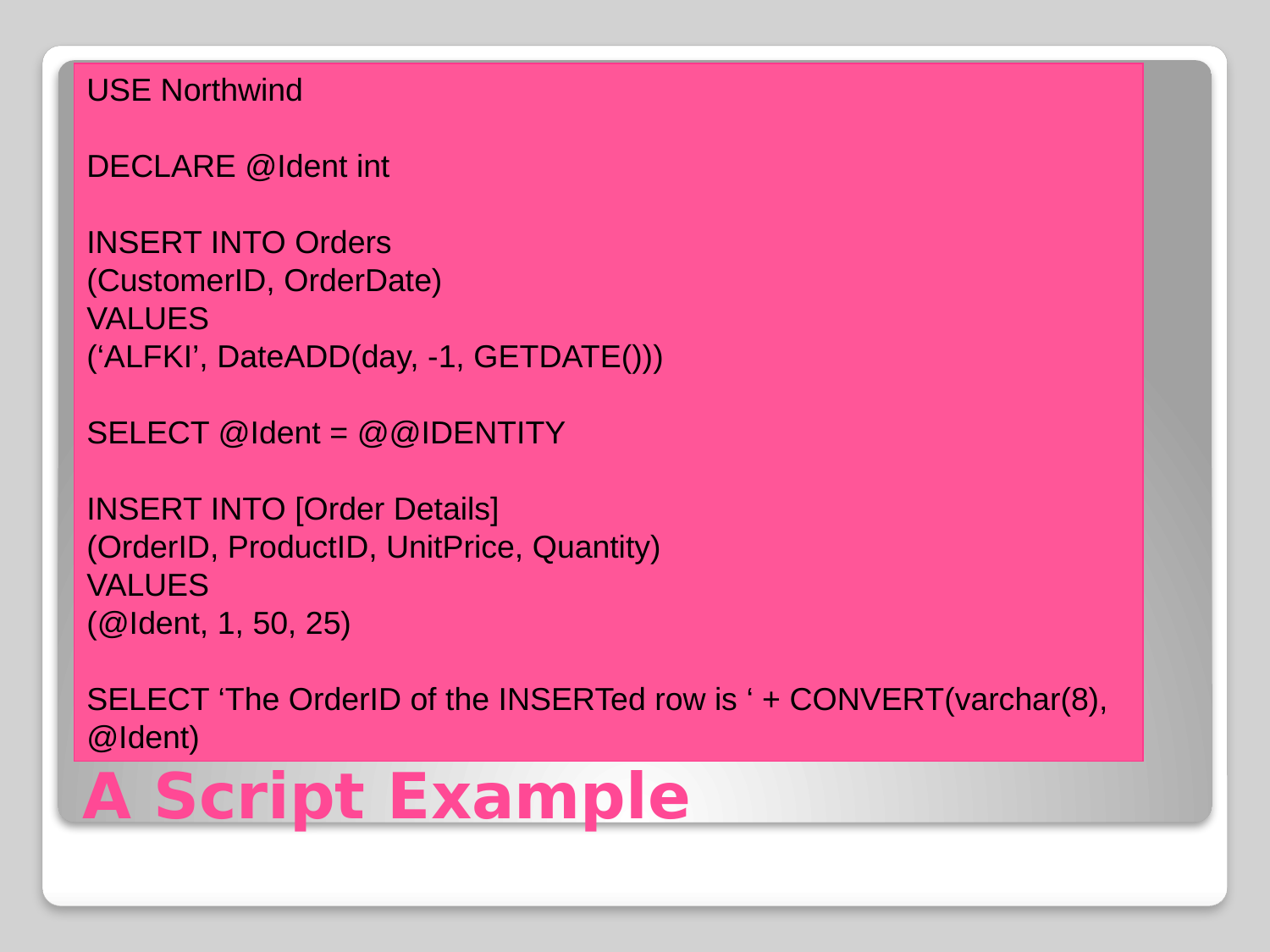

USE Northwind

DECLARE @Ident int

INSERT INTO Orders
(CustomerID, OrderDate)
VALUES
(‘ALFKI’, DateADD(day, -1, GETDATE()))

SELECT @Ident = @@IDENTITY

INSERT INTO [Order Details]
(OrderID, ProductID, UnitPrice, Quantity)
VALUES
(@Ident, 1, 50, 25)

SELECT ‘The OrderID of the INSERTed row is ‘ + CONVERT(varchar(8), @Ident)
# A Script Example